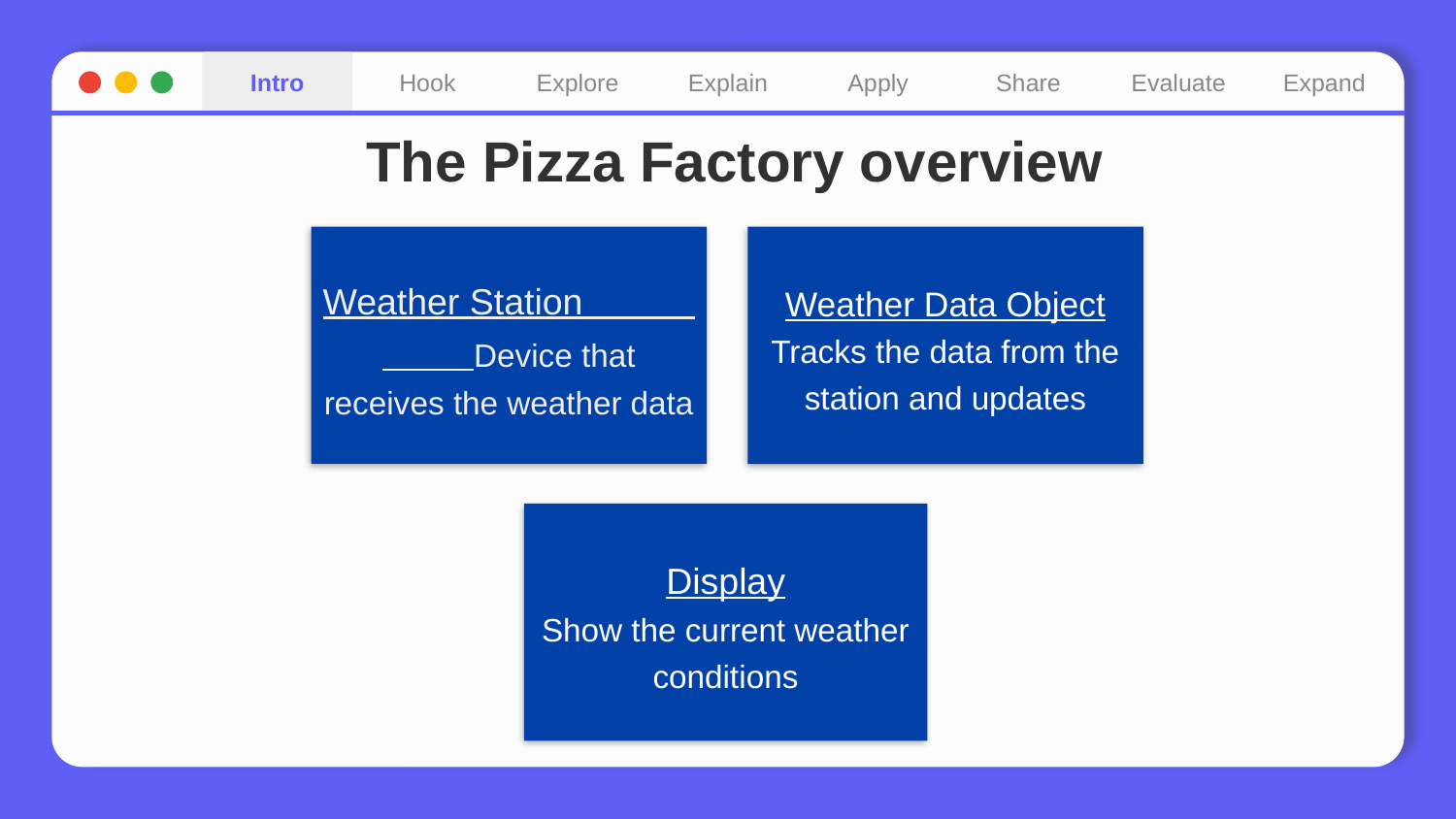

Intro
Hook
Explore
Explain
Apply
Share
Evaluate
Expand

# The Pizza Factory overview
Weather Station                     Device that receives the weather data
Weather Data Object
Tracks the data from the station and updates
Display
Show the current weather conditions